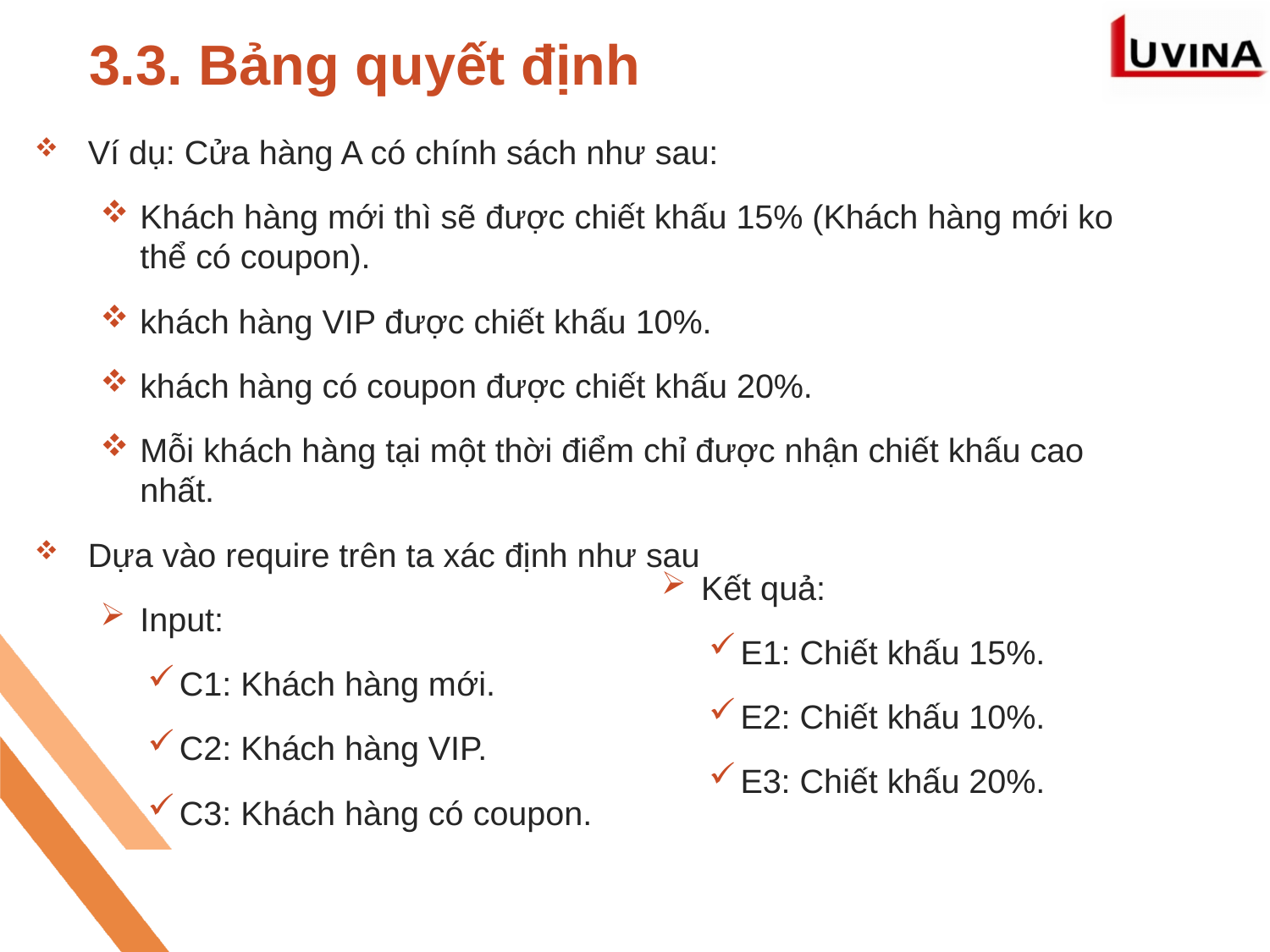

# 3.3. Bảng quyết định
Ví dụ: Cửa hàng A có chính sách như sau:
Khách hàng mới thì sẽ được chiết khấu 15% (Khách hàng mới ko thể có coupon).
khách hàng VIP được chiết khấu 10%.
khách hàng có coupon được chiết khấu 20%.
Mỗi khách hàng tại một thời điểm chỉ được nhận chiết khấu cao nhất.
Dựa vào require trên ta xác định như sau
Input:
C1: Khách hàng mới.
C2: Khách hàng VIP.
C3: Khách hàng có coupon.
Kết quả:
E1: Chiết khấu 15%.
E2: Chiết khấu 10%.
E3: Chiết khấu 20%.